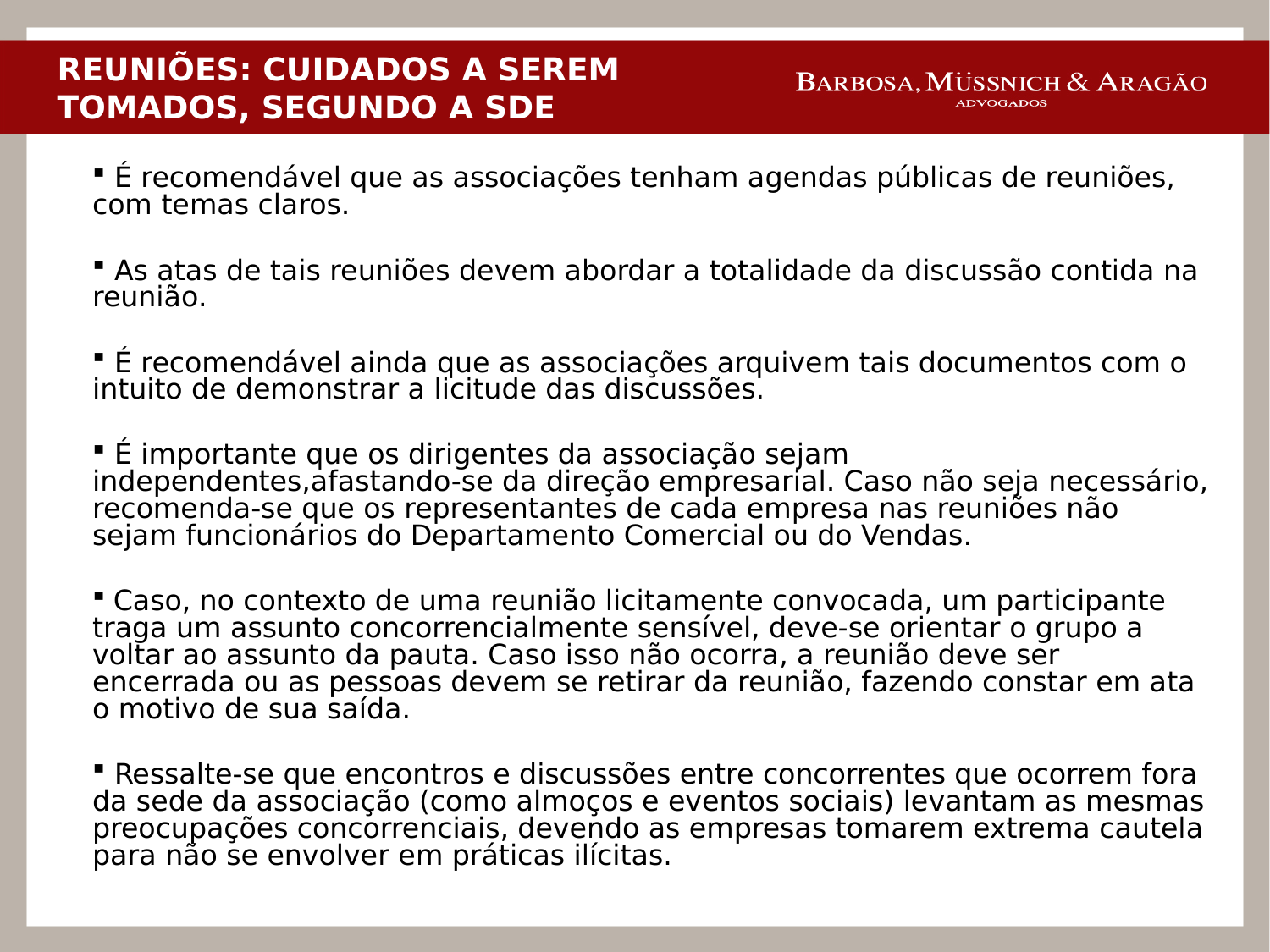

# REUNIÕES: CUIDADOS A SEREM TOMADOS, SEGUNDO A SDE

 É recomendável que as associações tenham agendas públicas de reuniões, com temas claros.

 As atas de tais reuniões devem abordar a totalidade da discussão contida na reunião.

 É recomendável ainda que as associações arquivem tais documentos com o intuito de demonstrar a licitude das discussões.

 É importante que os dirigentes da associação sejam independentes,afastando-se da direção empresarial. Caso não seja necessário, recomenda-se que os representantes de cada empresa nas reuniões não sejam funcionários do Departamento Comercial ou do Vendas.

 Caso, no contexto de uma reunião licitamente convocada, um participante traga um assunto concorrencialmente sensível, deve-se orientar o grupo a voltar ao assunto da pauta. Caso isso não ocorra, a reunião deve ser encerrada ou as pessoas devem se retirar da reunião, fazendo constar em ata o motivo de sua saída.

 Ressalte-se que encontros e discussões entre concorrentes que ocorrem fora da sede da associação (como almoços e eventos sociais) levantam as mesmas preocupações concorrenciais, devendo as empresas tomarem extrema cautela para não se envolver em práticas ilícitas.